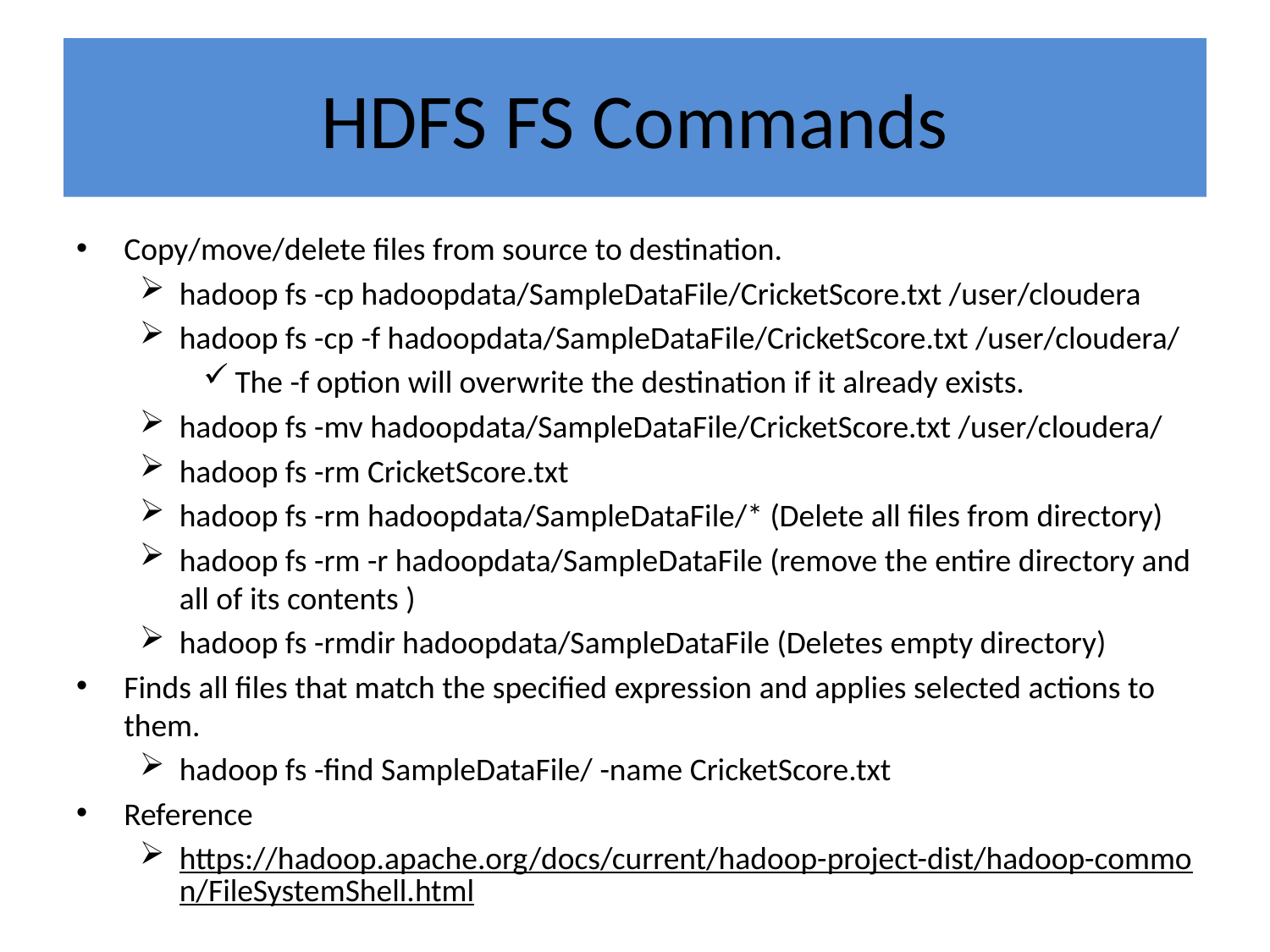

# HDFS FS Commands
Copy/move/delete files from source to destination.
hadoop fs -cp hadoopdata/SampleDataFile/CricketScore.txt /user/cloudera
hadoop fs -cp -f hadoopdata/SampleDataFile/CricketScore.txt /user/cloudera/
The -f option will overwrite the destination if it already exists.
hadoop fs -mv hadoopdata/SampleDataFile/CricketScore.txt /user/cloudera/
hadoop fs -rm CricketScore.txt
hadoop fs -rm hadoopdata/SampleDataFile/* (Delete all files from directory)
hadoop fs -rm -r hadoopdata/SampleDataFile (remove the entire directory and all of its contents )
hadoop fs -rmdir hadoopdata/SampleDataFile (Deletes empty directory)
Finds all files that match the specified expression and applies selected actions to them.
hadoop fs -find SampleDataFile/ -name CricketScore.txt
Reference
https://hadoop.apache.org/docs/current/hadoop-project-dist/hadoop-common/FileSystemShell.html